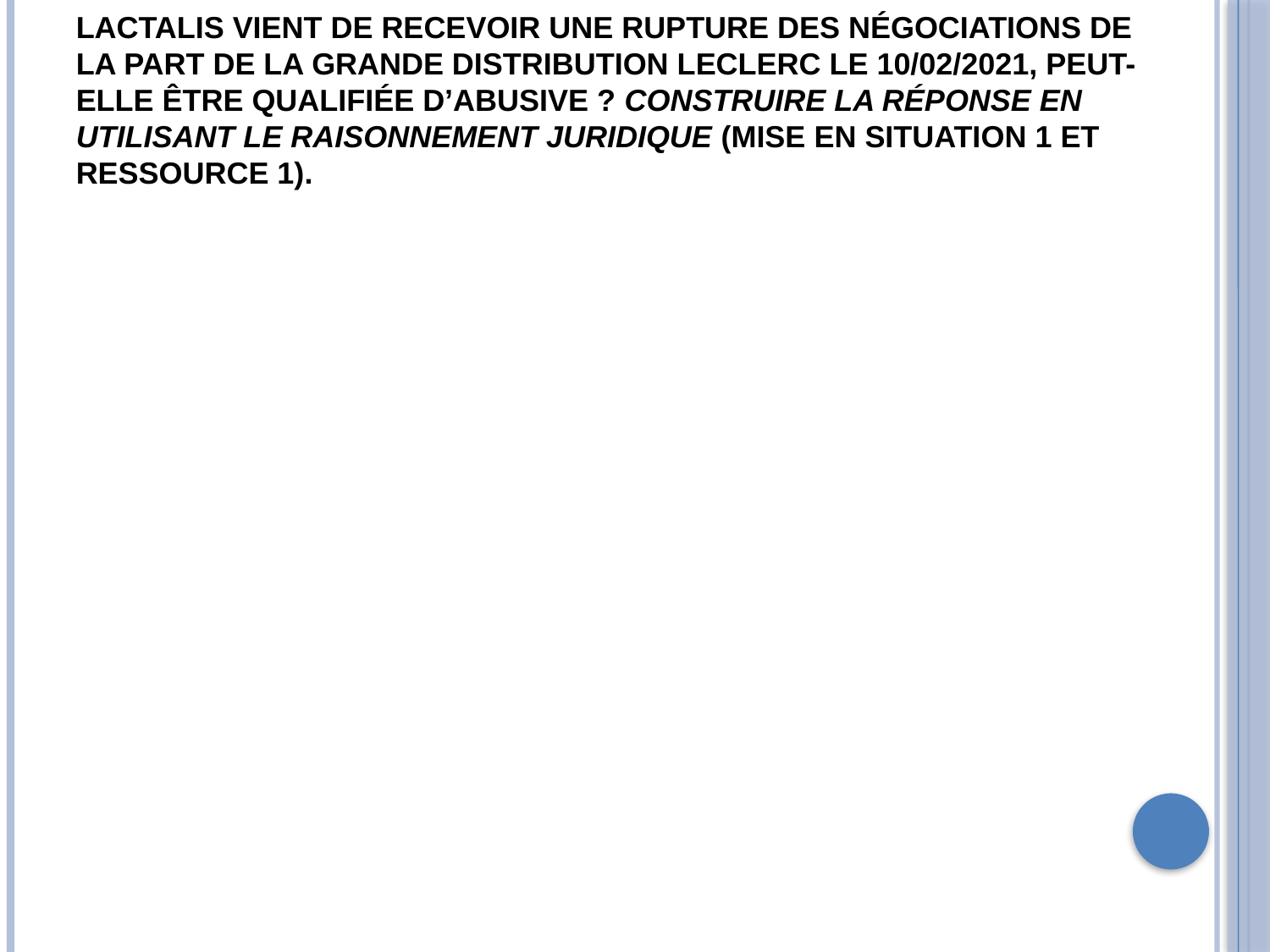

# Lactalis vient de recevoir une rupture des négociations de la part de la grande distribution Leclerc le 10/02/2021, peut-elle être qualifiée d’abusive ? Construire la réponse en utilisant le raisonnement juridique (Mise en situation 1 et ressource 1).